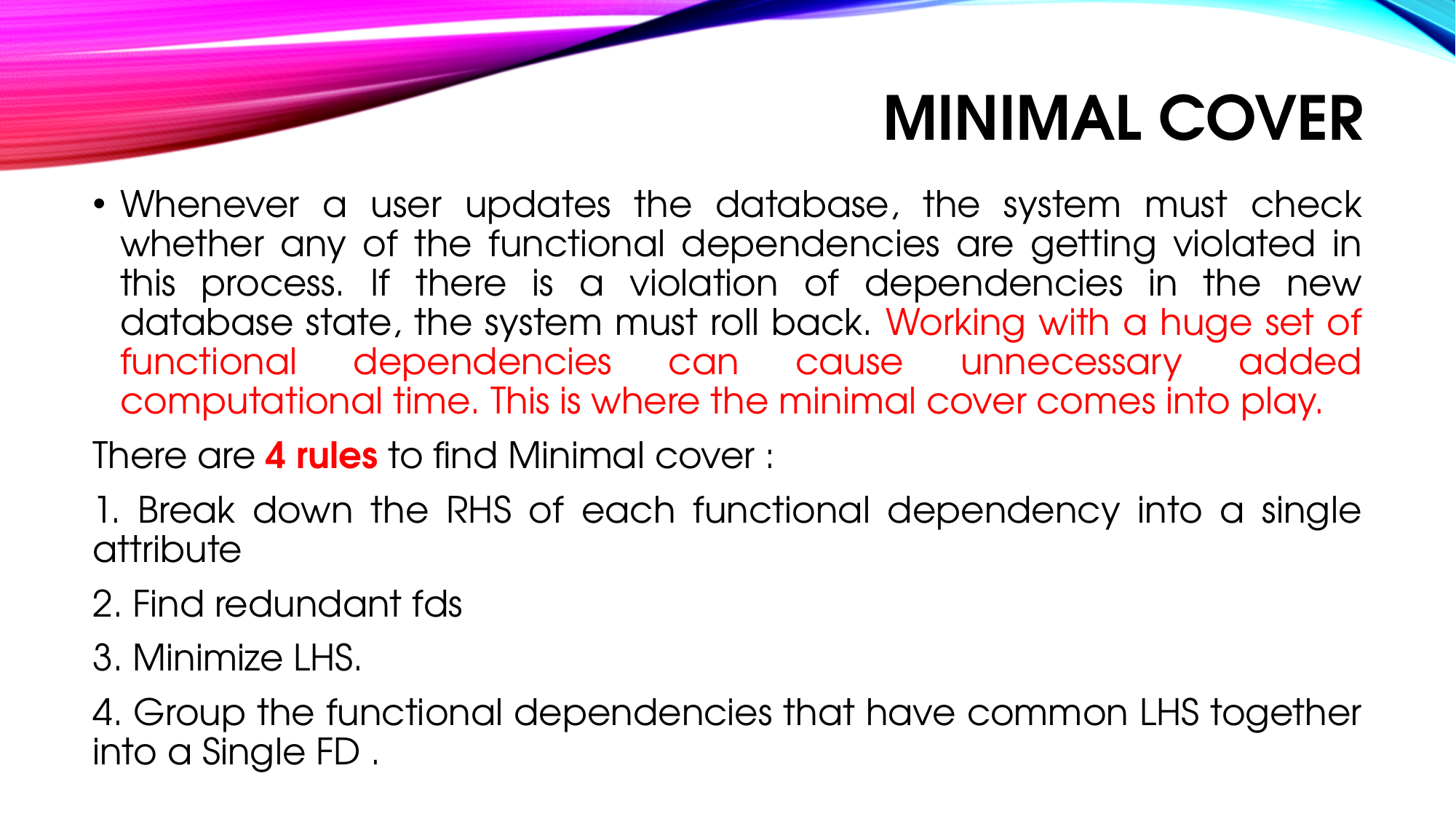

# Minimal Cover
Whenever a user updates the database, the system must check whether any of the functional dependencies are getting violated in this process. If there is a violation of dependencies in the new database state, the system must roll back. Working with a huge set of functional dependencies can cause unnecessary added computational time. This is where the minimal cover comes into play.
There are 4 rules to find Minimal cover :
1. Break down the RHS of each functional dependency into a single attribute
2. Find redundant fds
3. Minimize LHS.
4. Group the functional dependencies that have common LHS together into a Single FD .